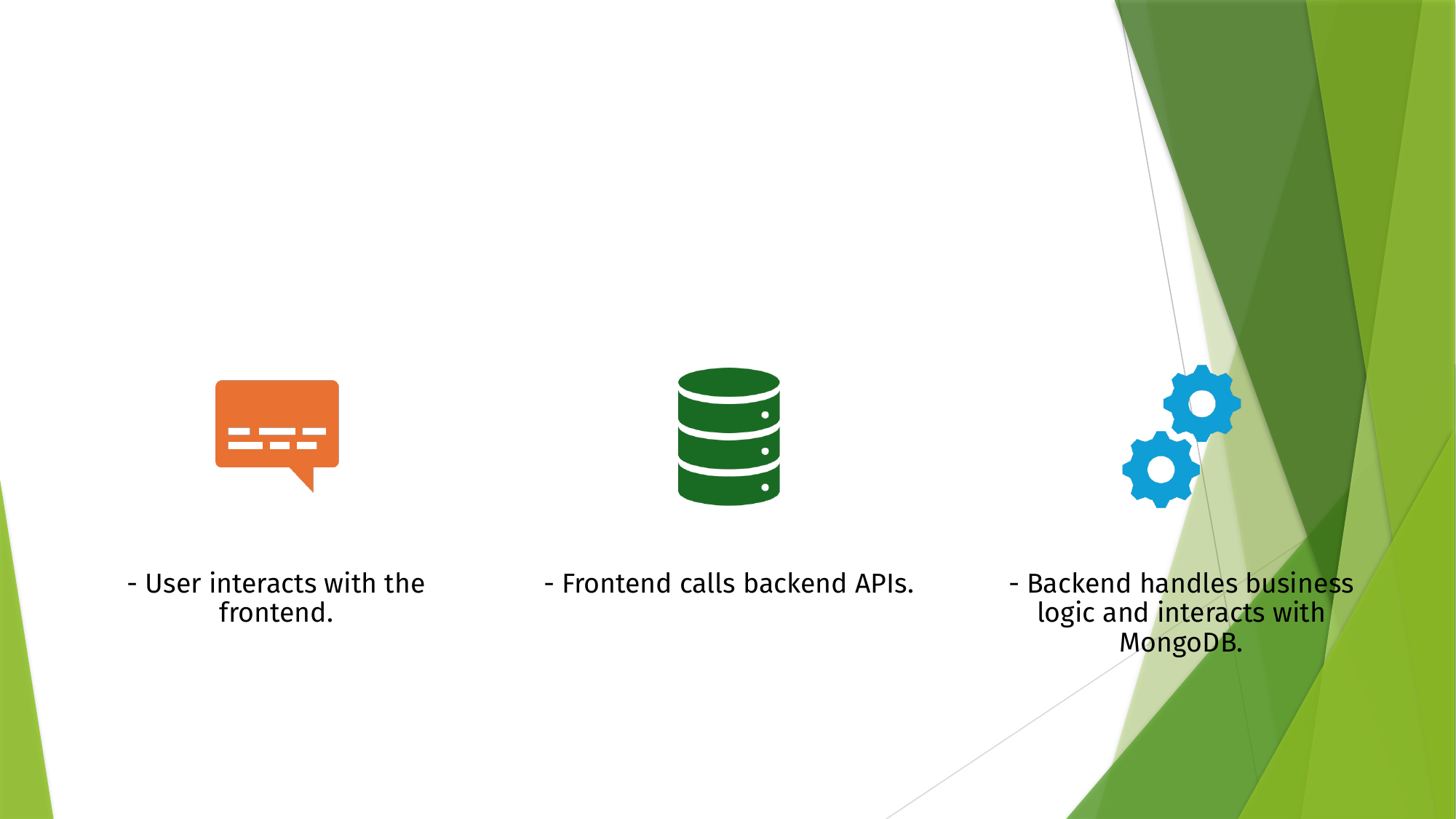

# Application Workflow
- User interacts with the frontend.
- Frontend calls backend APIs.
- Backend handles business logic and interacts with MongoDB.